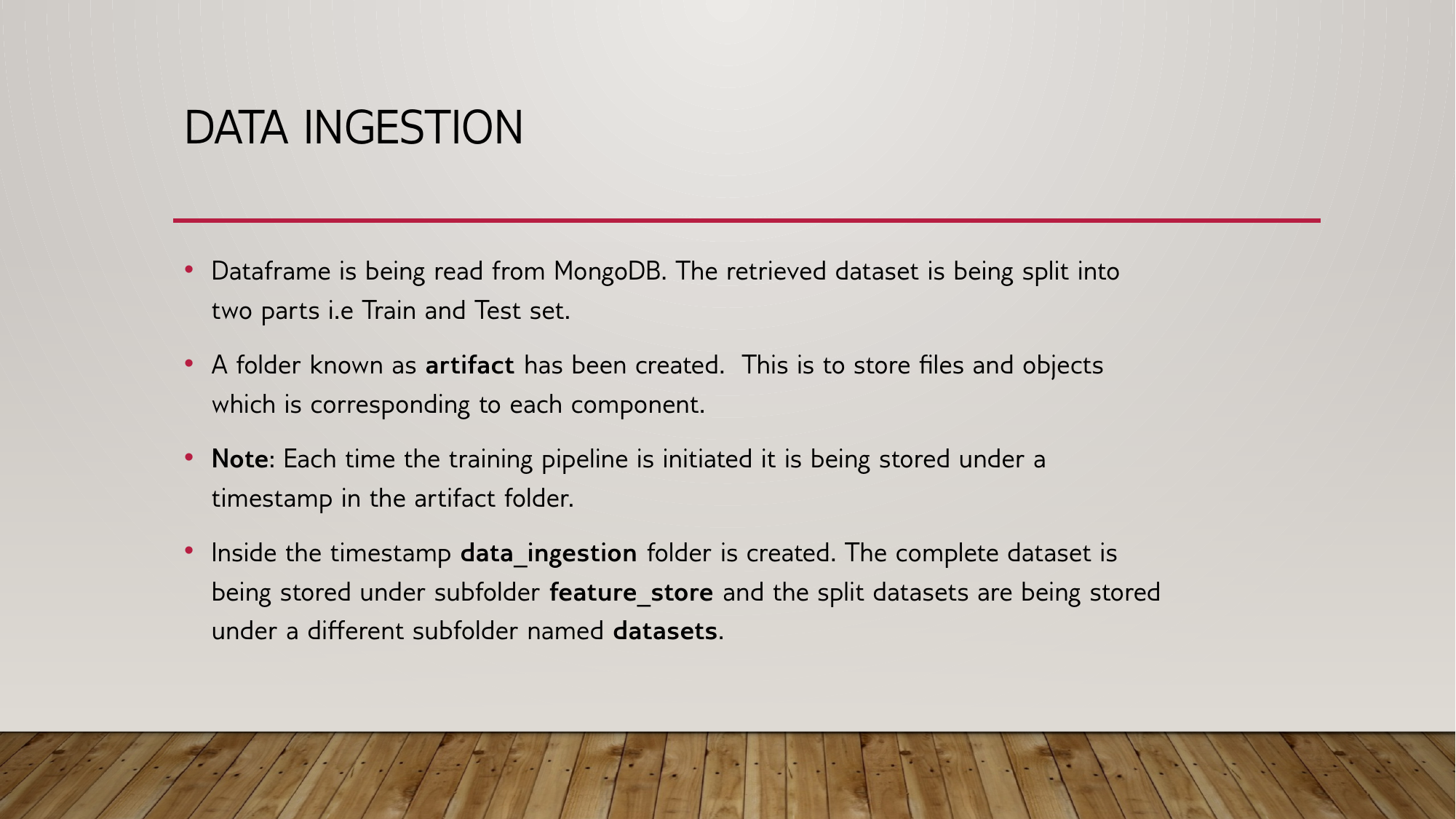

# Data ingestion
Dataframe is being read from MongoDB. The retrieved dataset is being split into two parts i.e Train and Test set.
A folder known as artifact has been created.  This is to store files and objects which is corresponding to each component.
Note: Each time the training pipeline is initiated it is being stored under a timestamp in the artifact folder.
Inside the timestamp data_ingestion folder is created. The complete dataset is being stored under subfolder feature_store and the split datasets are being stored under a different subfolder named datasets.